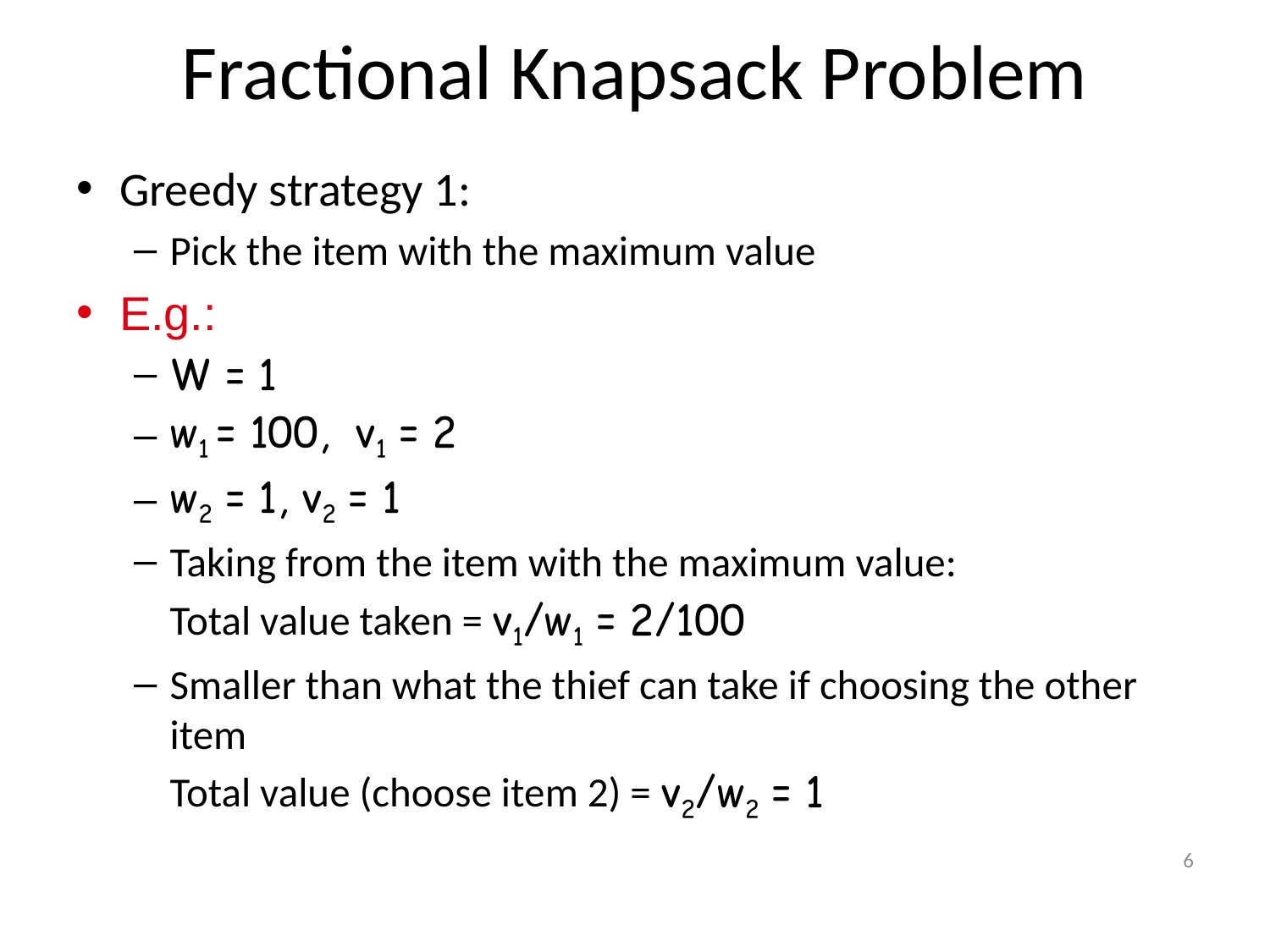

# Fractional Knapsack Problem
Greedy strategy 1:
Pick the item with the maximum value
E.g.:
W = 1
w1 = 100,  v1 = 2
w2 = 1, v2 = 1
Taking from the item with the maximum value:
			Total value taken = v1/w1 = 2/100
Smaller than what the thief can take if choosing the other item
			Total value (choose item 2) = v2/w2 = 1
6